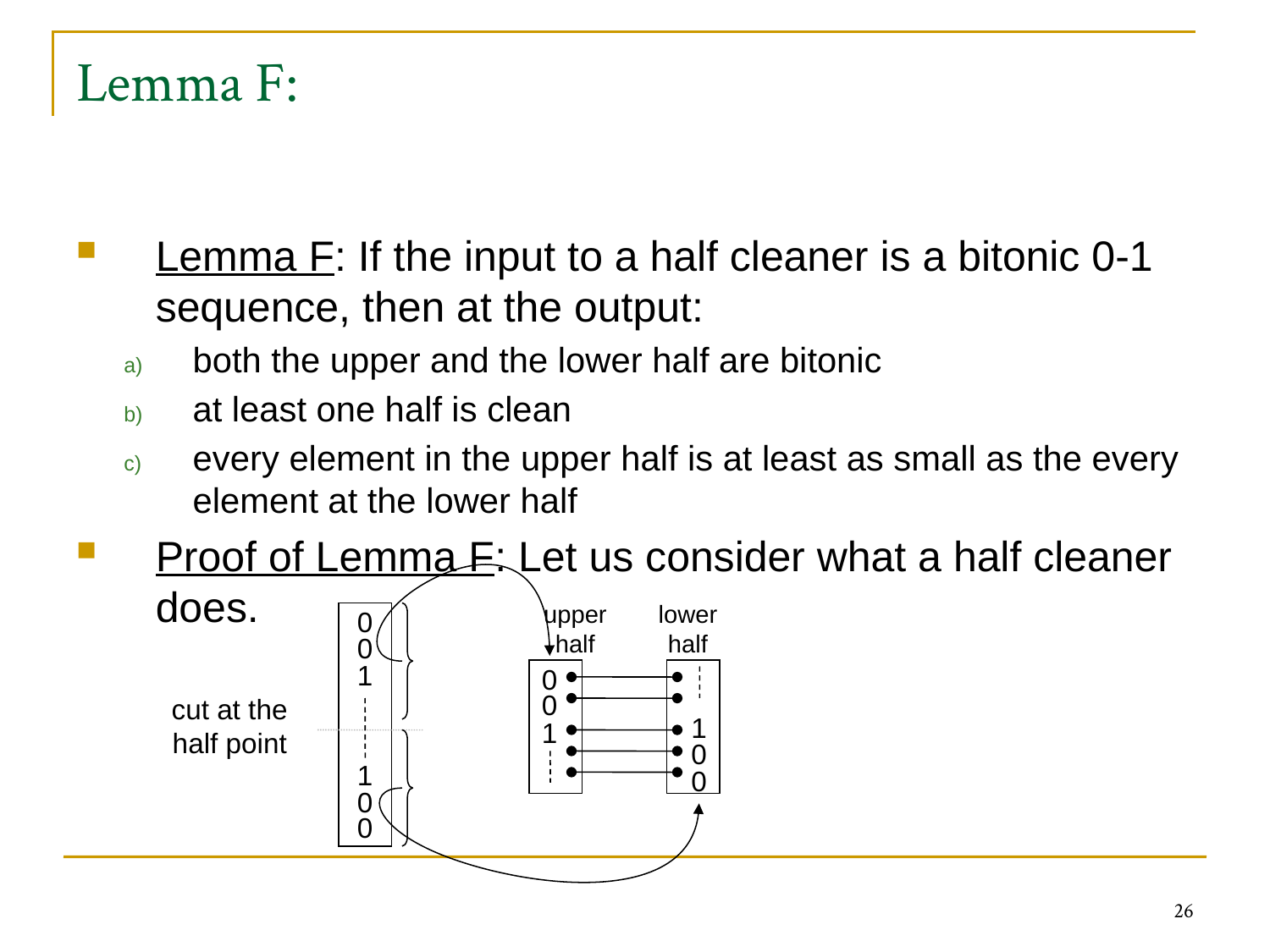

# Lemma F:
Lemma F: If the input to a half cleaner is a bitonic 0-1 sequence, then at the output:
both the upper and the lower half are bitonic
at least one half is clean
every element in the upper half is at least as small as the every element at the lower half
Proof of Lemma F: Let us consider what a half cleaner does.
upper
half
lower
half
0
0
1
1
0
0

0

0
cut at the
half point

1
1

0

0

26